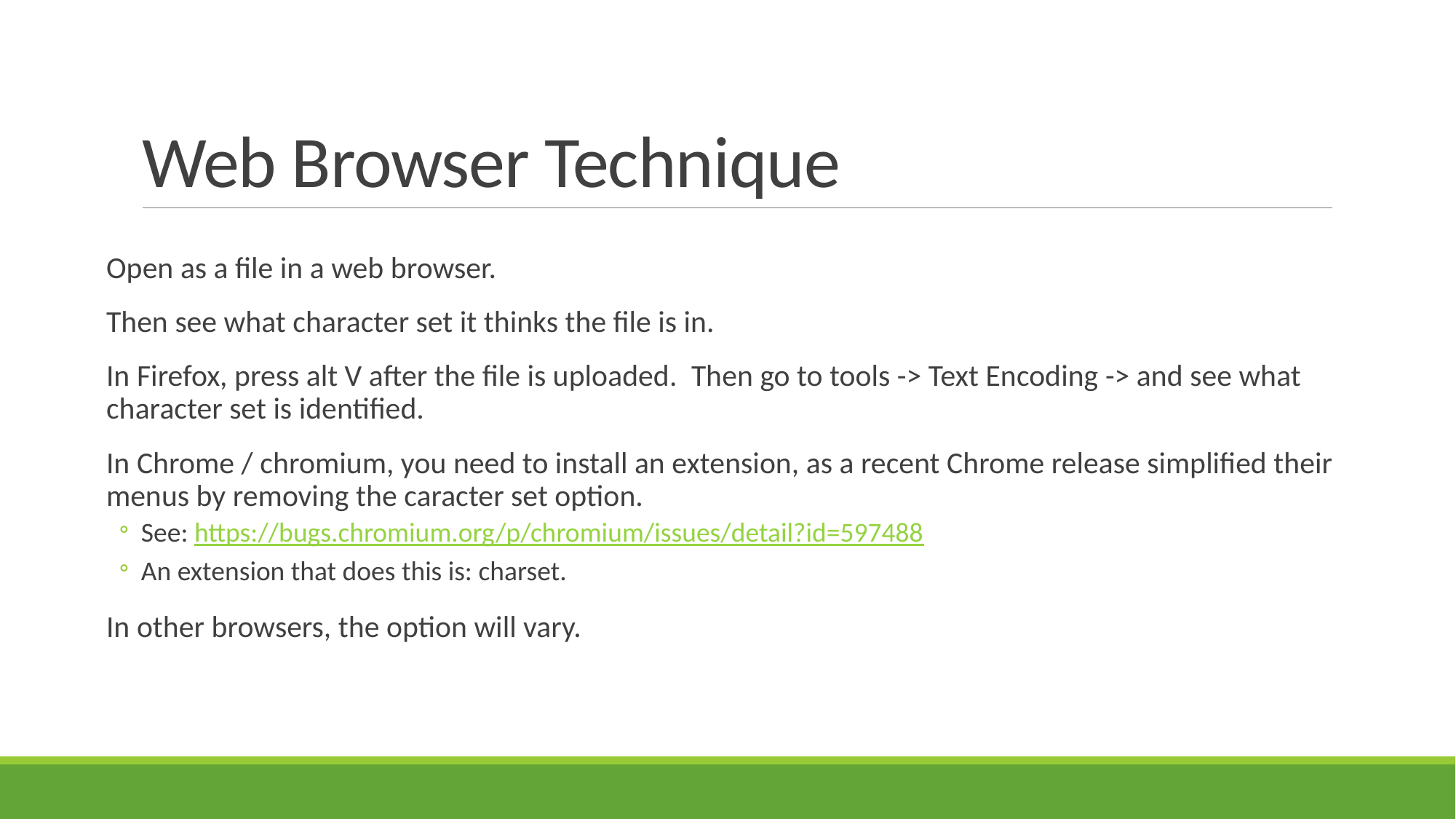

# Web Browser Technique
Open as a file in a web browser.
Then see what character set it thinks the file is in.
In Firefox, press alt V after the file is uploaded.  Then go to tools -> Text Encoding -> and see what character set is identified.
In Chrome / chromium, you need to install an extension, as a recent Chrome release simplified their menus by removing the caracter set option.
See: https://bugs.chromium.org/p/chromium/issues/detail?id=597488
An extension that does this is: charset.
In other browsers, the option will vary.